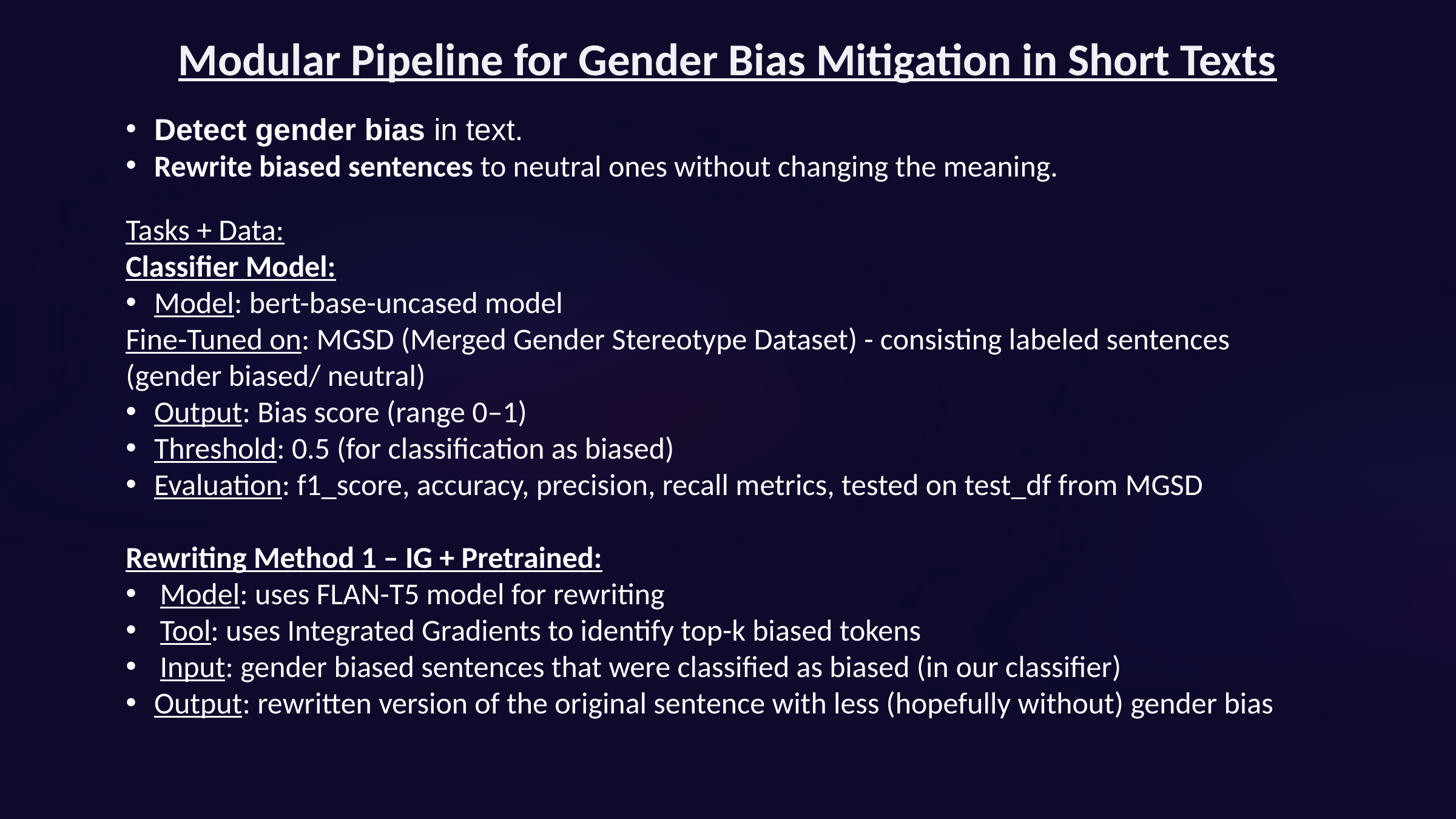

Modular Pipeline for Gender Bias Mitigation in Short Texts
Detect gender bias in text.​
Rewrite biased sentences to neutral ones without changing the meaning.
​
Tasks + Data:​
Classifier Model:
Model: bert-base-uncased model
Fine-Tuned on: MGSD (Merged Gender Stereotype Dataset) - consisting labeled sentences (gender biased/ neutral)
Output: Bias score (range 0–1)
Threshold: 0.5 (for classification as biased)
Evaluation: f1_score, accuracy, precision, recall metrics, tested on test_df from MGSD

Rewriting Method 1 – IG + Pretrained:
Model: uses FLAN-T5 model for rewriting
Tool: uses Integrated Gradients to identify top-k biased tokens
Input: gender biased sentences that were classified as biased (in our classifier)
Output: rewritten version of the original sentence with less (hopefully without) gender bias